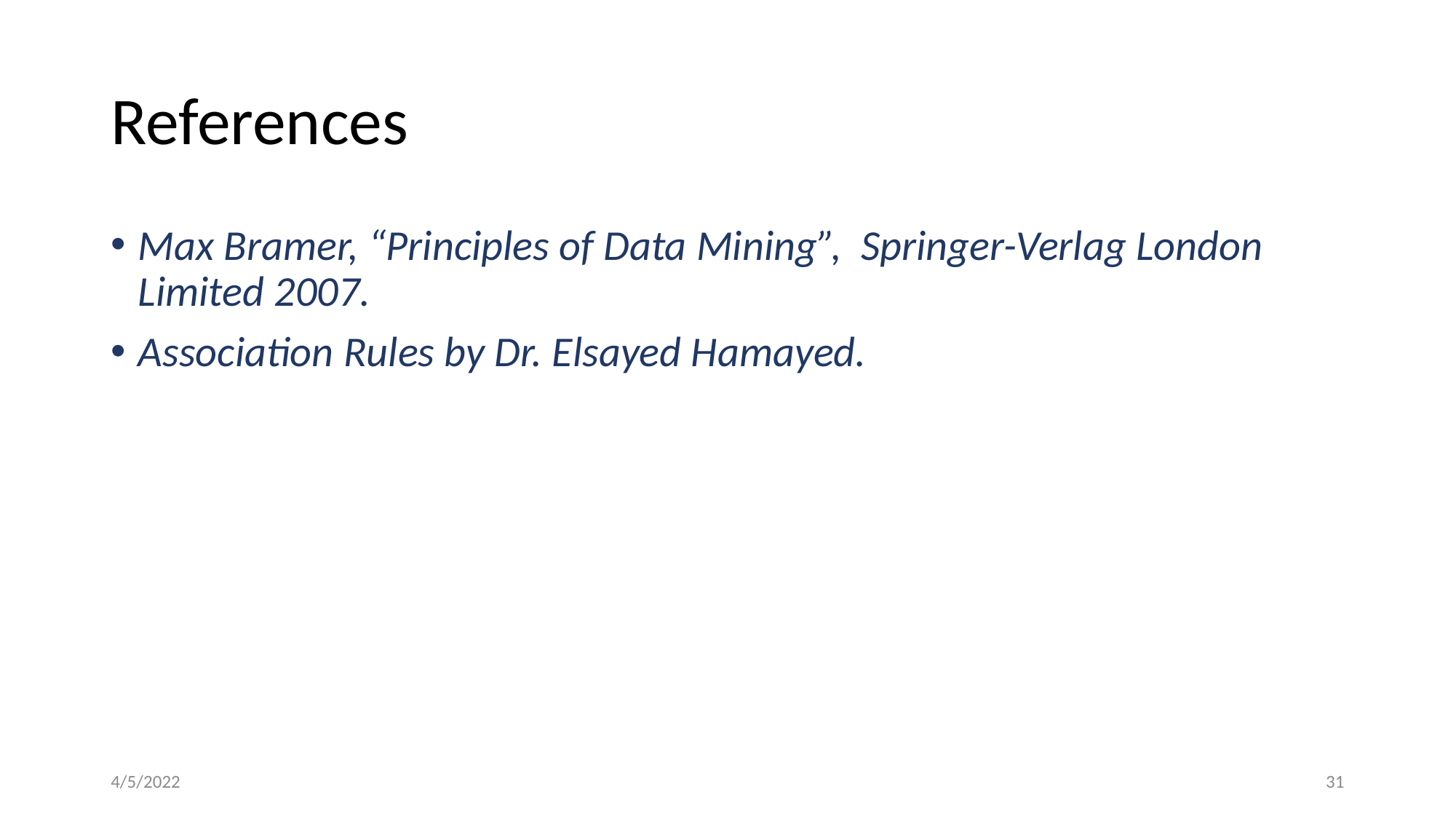

References
Max Bramer, “Principles of Data Mining”,  Springer-Verlag London Limited 2007.
Association Rules by Dr. Elsayed Hamayed.

4/5/2022
31